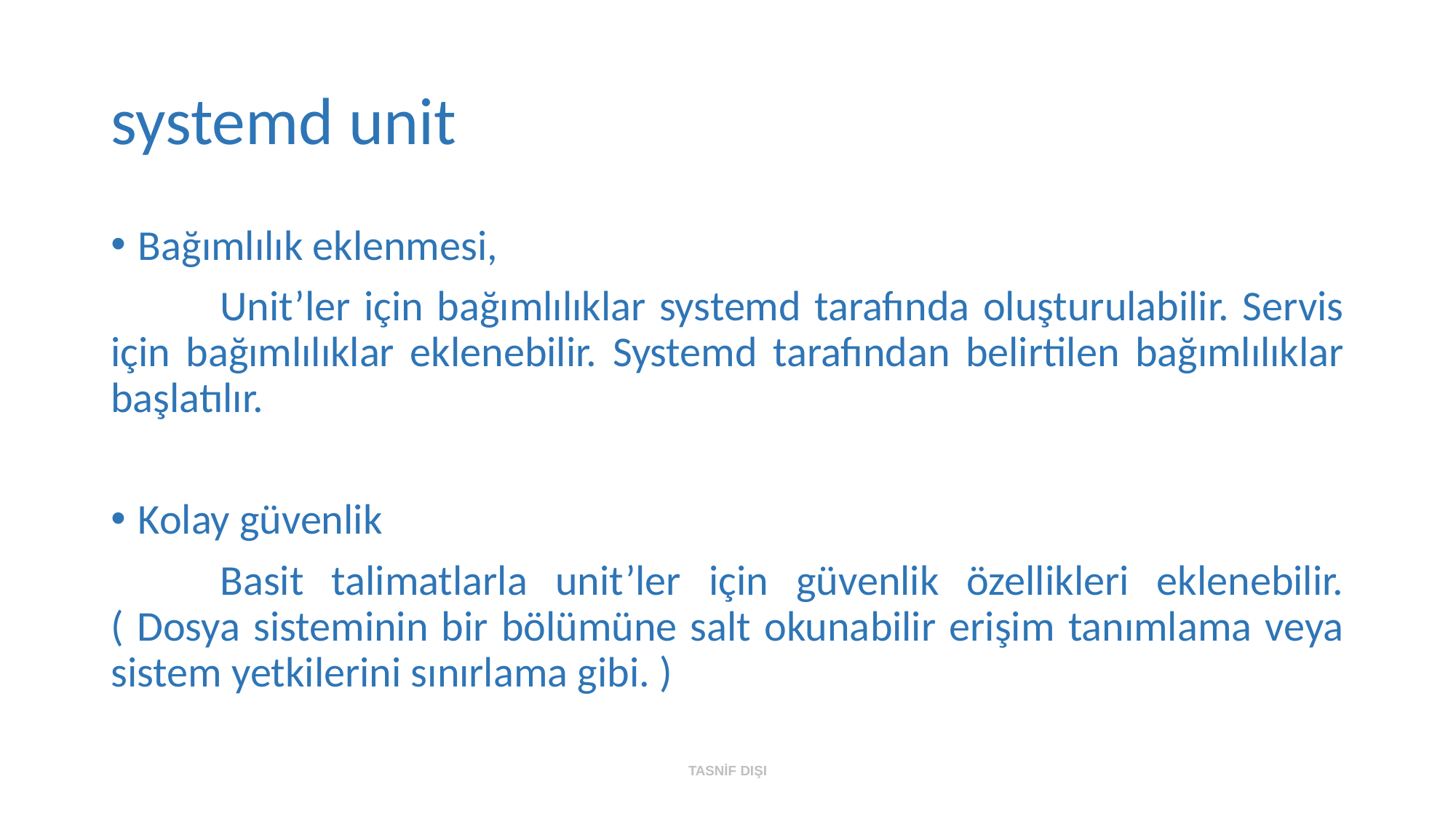

# systemd unit
Bağımlılık eklenmesi,
	Unit’ler için bağımlılıklar systemd tarafında oluşturulabilir. Servis için bağımlılıklar eklenebilir. Systemd tarafından belirtilen bağımlılıklar başlatılır.

Kolay güvenlik
	Basit talimatlarla unit’ler için güvenlik özellikleri eklenebilir. ( Dosya sisteminin bir bölümüne salt okunabilir erişim tanımlama veya sistem yetkilerini sınırlama gibi. )
TASNİF DIŞI